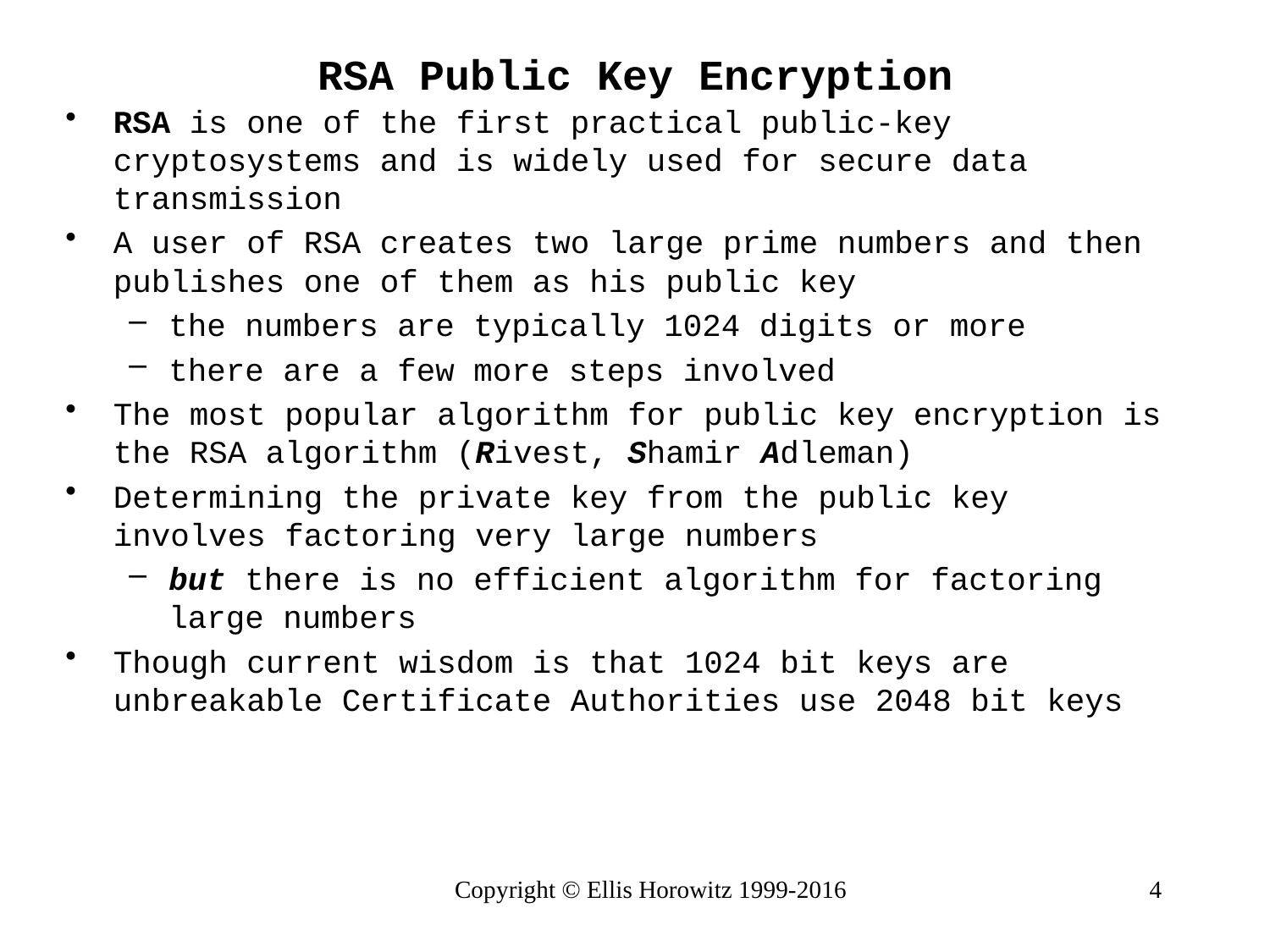

# RSA Public Key Encryption
RSA is one of the first practical public-key cryptosystems and is widely used for secure data transmission
A user of RSA creates two large prime numbers and then publishes one of them as his public key
the numbers are typically 1024 digits or more
there are a few more steps involved
The most popular algorithm for public key encryption is the RSA algorithm (Rivest, Shamir Adleman)
Determining the private key from the public key involves factoring very large numbers
but there is no efficient algorithm for factoring large numbers
Though current wisdom is that 1024 bit keys are unbreakable Certificate Authorities use 2048 bit keys
Copyright © Ellis Horowitz 1999-2016
4